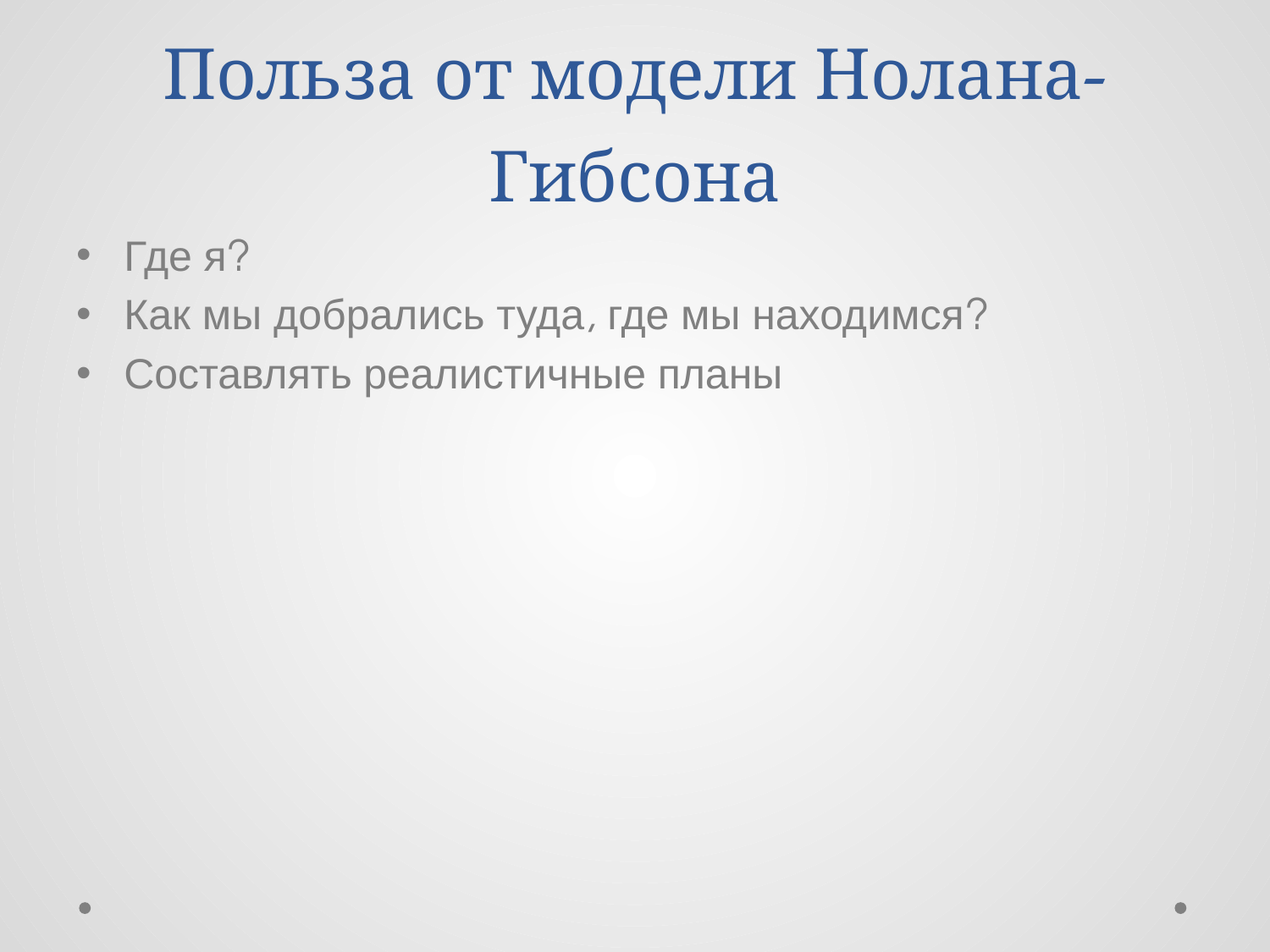

# Польза от модели Нолана-Гибсона
Где я?
Как мы добрались туда, где мы находимся?
Составлять реалистичные планы